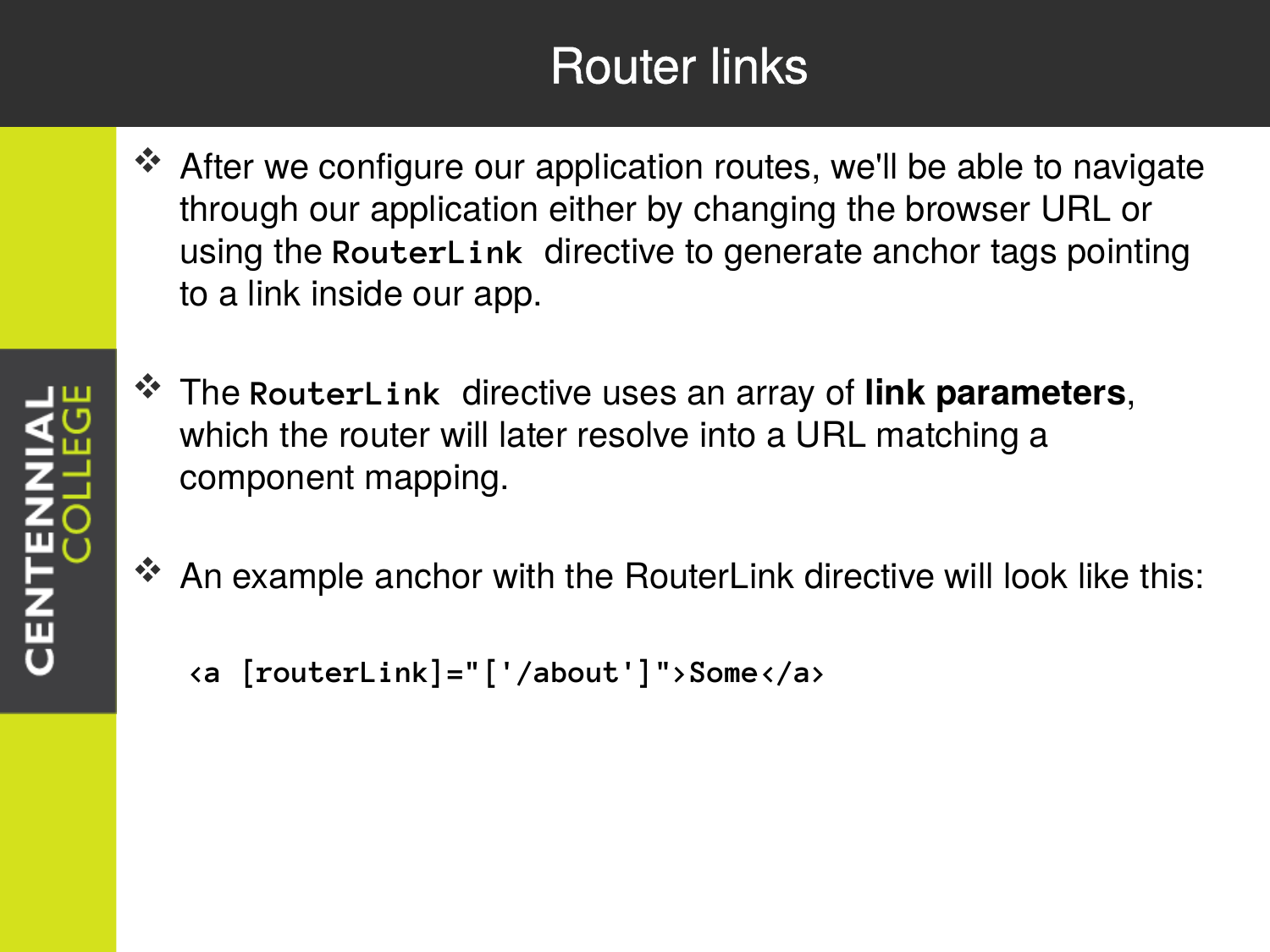

# Router links
After we configure our application routes, we'll be able to navigate through our application either by changing the browser URL or using the RouterLink directive to generate anchor tags pointing to a link inside our app.

The RouterLink directive uses an array of link parameters, which the router will later resolve into a URL matching a component mapping.

An example anchor with the RouterLink directive will look like this:

<a [routerLink]="['/about']">Some</a>